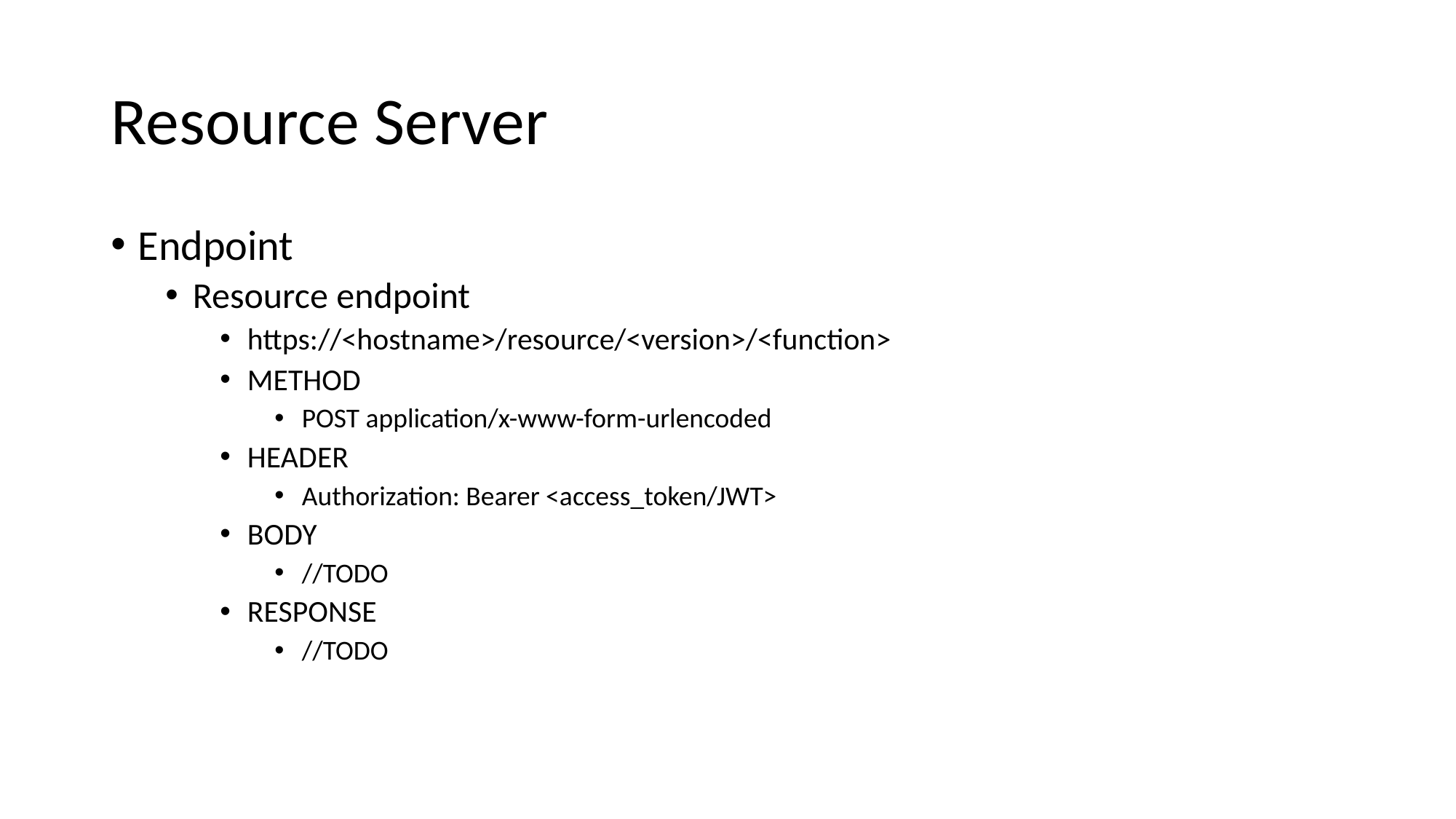

# Resource Server
Endpoint
Resource endpoint
https://<hostname>/resource/<version>/<function>
METHOD
POST application/x-www-form-urlencoded
HEADER
Authorization: Bearer <access_token/JWT>
BODY
//TODO
RESPONSE
//TODO